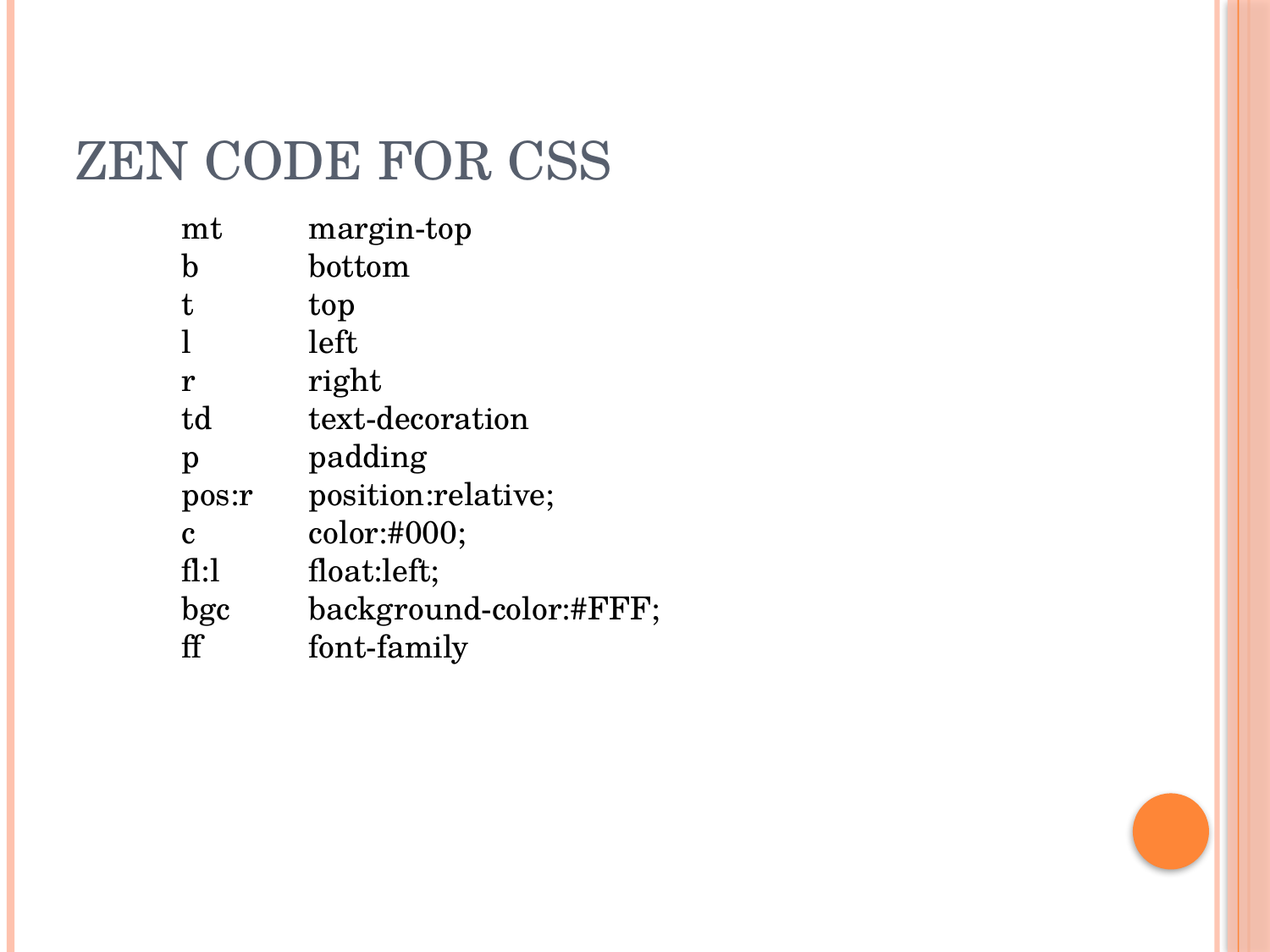

# Zen Code for Css
mt	margin-top
b	bottom
t	top
l	left
r	right
td	text-decoration
p	padding
pos:r	position:relative;
c	color:#000;
fl:l	float:left;
bgc	background-color:#FFF;
ff	font-family